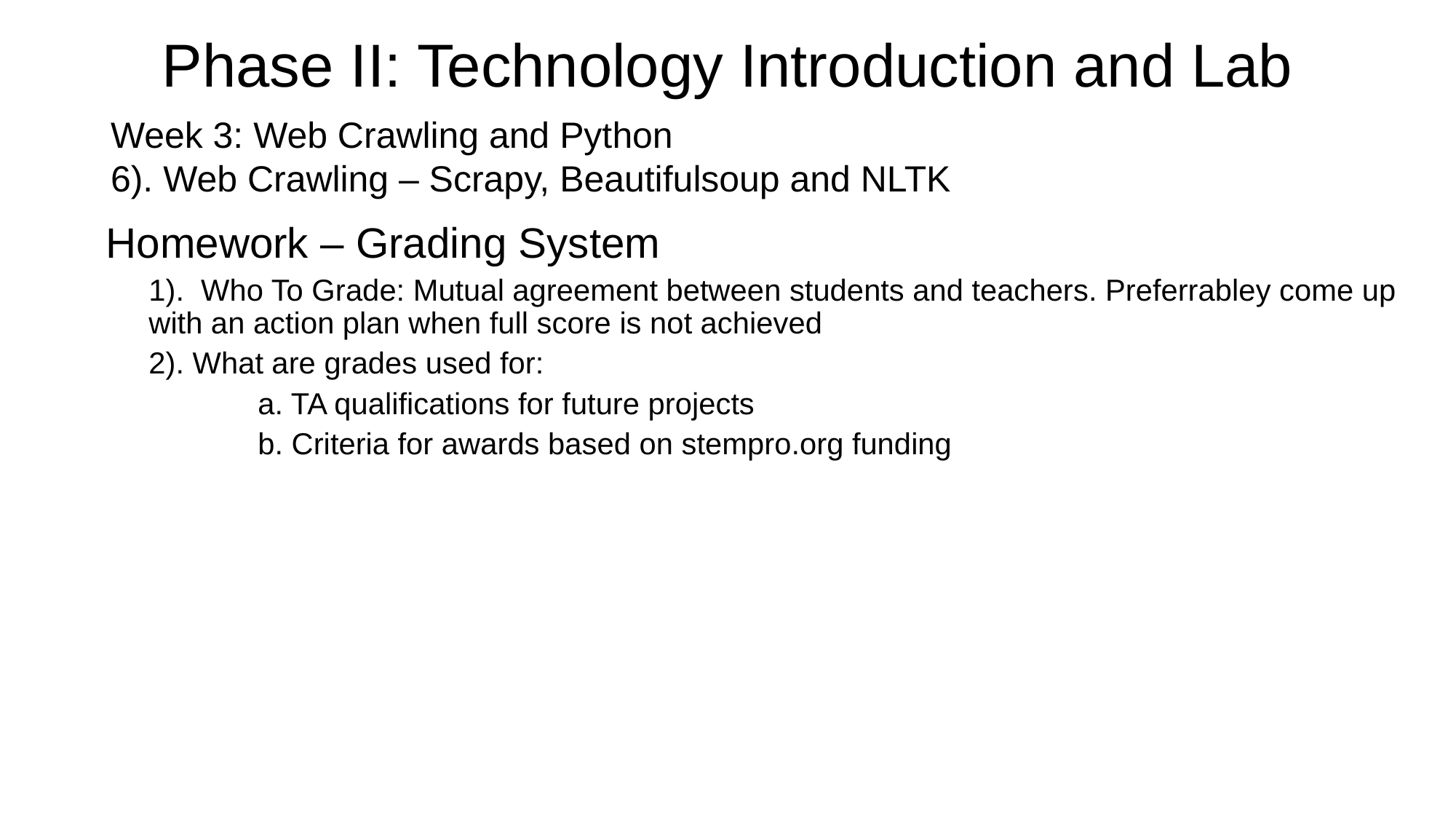

Phase II: Technology Introduction and Lab
Week 3: Web Crawling and Python
6). Web Crawling – Scrapy, Beautifulsoup and NLTK
 Homework – Grading System
1).  Who To Grade: Mutual agreement between students and teachers. Preferrabley come up with an action plan when full score is not achieved
2). What are grades used for:
	a. TA qualifications for future projects
	b. Criteria for awards based on stempro.org funding